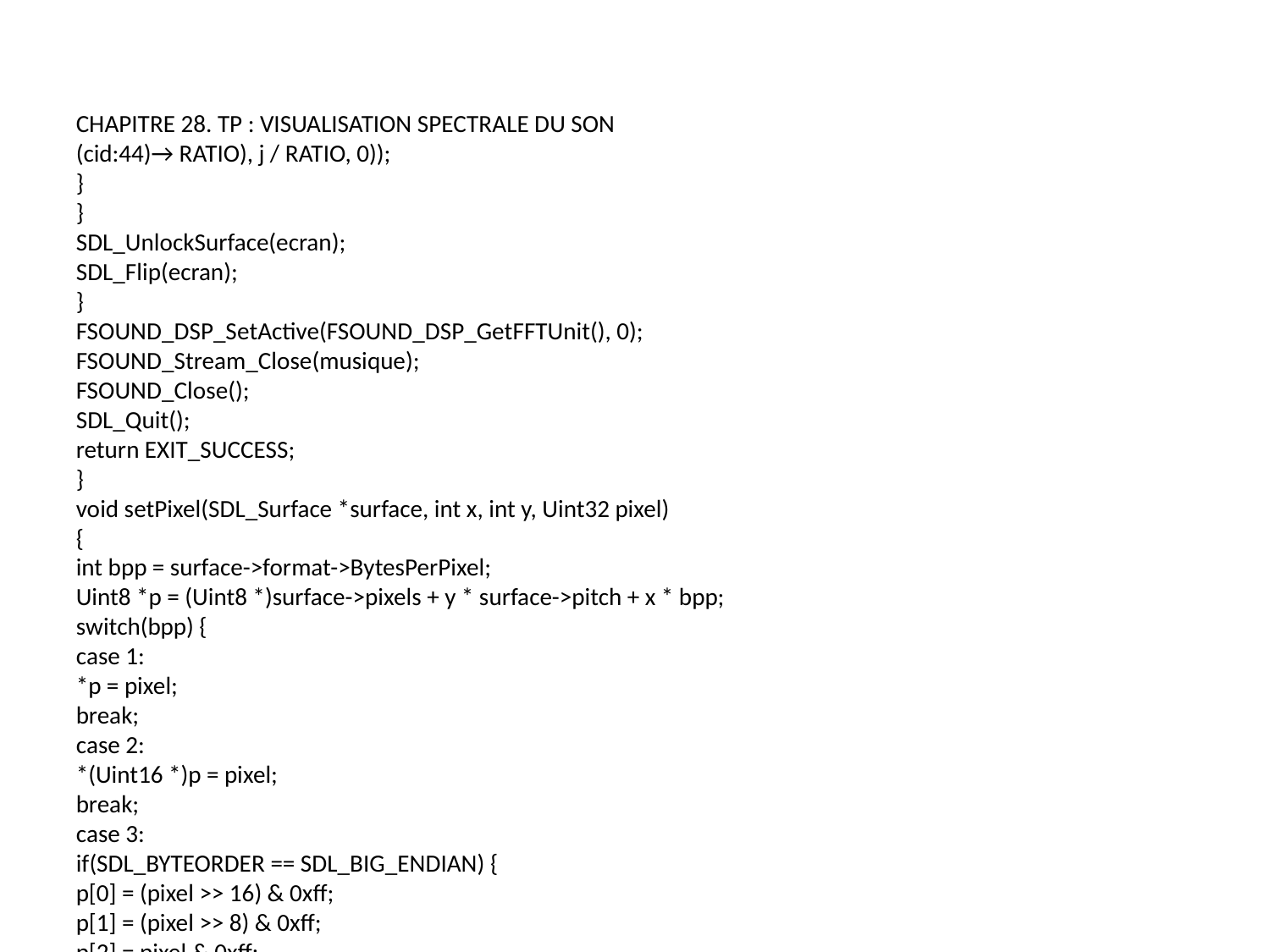

CHAPITRE 28. TP : VISUALISATION SPECTRALE DU SON
(cid:44)→ RATIO), j / RATIO, 0));
}
}
SDL_UnlockSurface(ecran);
SDL_Flip(ecran);
}
FSOUND_DSP_SetActive(FSOUND_DSP_GetFFTUnit(), 0);
FSOUND_Stream_Close(musique);
FSOUND_Close();
SDL_Quit();
return EXIT_SUCCESS;
}
void setPixel(SDL_Surface *surface, int x, int y, Uint32 pixel)
{
int bpp = surface->format->BytesPerPixel;
Uint8 *p = (Uint8 *)surface->pixels + y * surface->pitch + x * bpp;
switch(bpp) {
case 1:
*p = pixel;
break;
case 2:
*(Uint16 *)p = pixel;
break;
case 3:
if(SDL_BYTEORDER == SDL_BIG_ENDIAN) {
p[0] = (pixel >> 16) & 0xff;
p[1] = (pixel >> 8) & 0xff;
p[2] = pixel & 0xff;
} else {
p[0] = pixel & 0xff;
p[1] = (pixel >> 8) & 0xff;
p[2] = (pixel >> 16) & 0xff;
}
break;
case 4:
*(Uint32 *)p = pixel;
break;
}
}
472